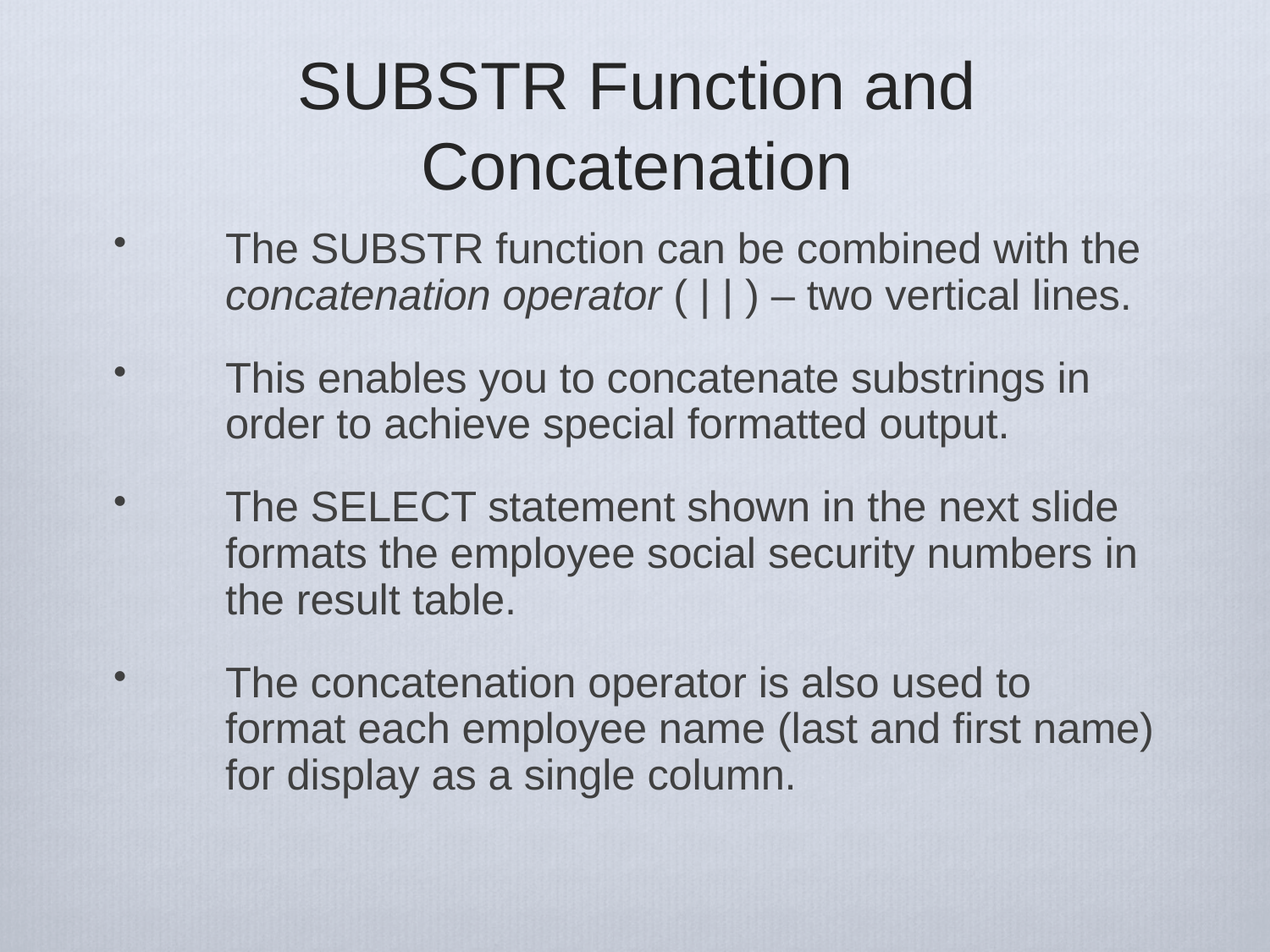

# SUBSTR Function and Concatenation
The SUBSTR function can be combined with the concatenation operator ( | | ) – two vertical lines.
This enables you to concatenate substrings in order to achieve special formatted output.
The SELECT statement shown in the next slide formats the employee social security numbers in the result table.
The concatenation operator is also used to format each employee name (last and first name) for display as a single column.